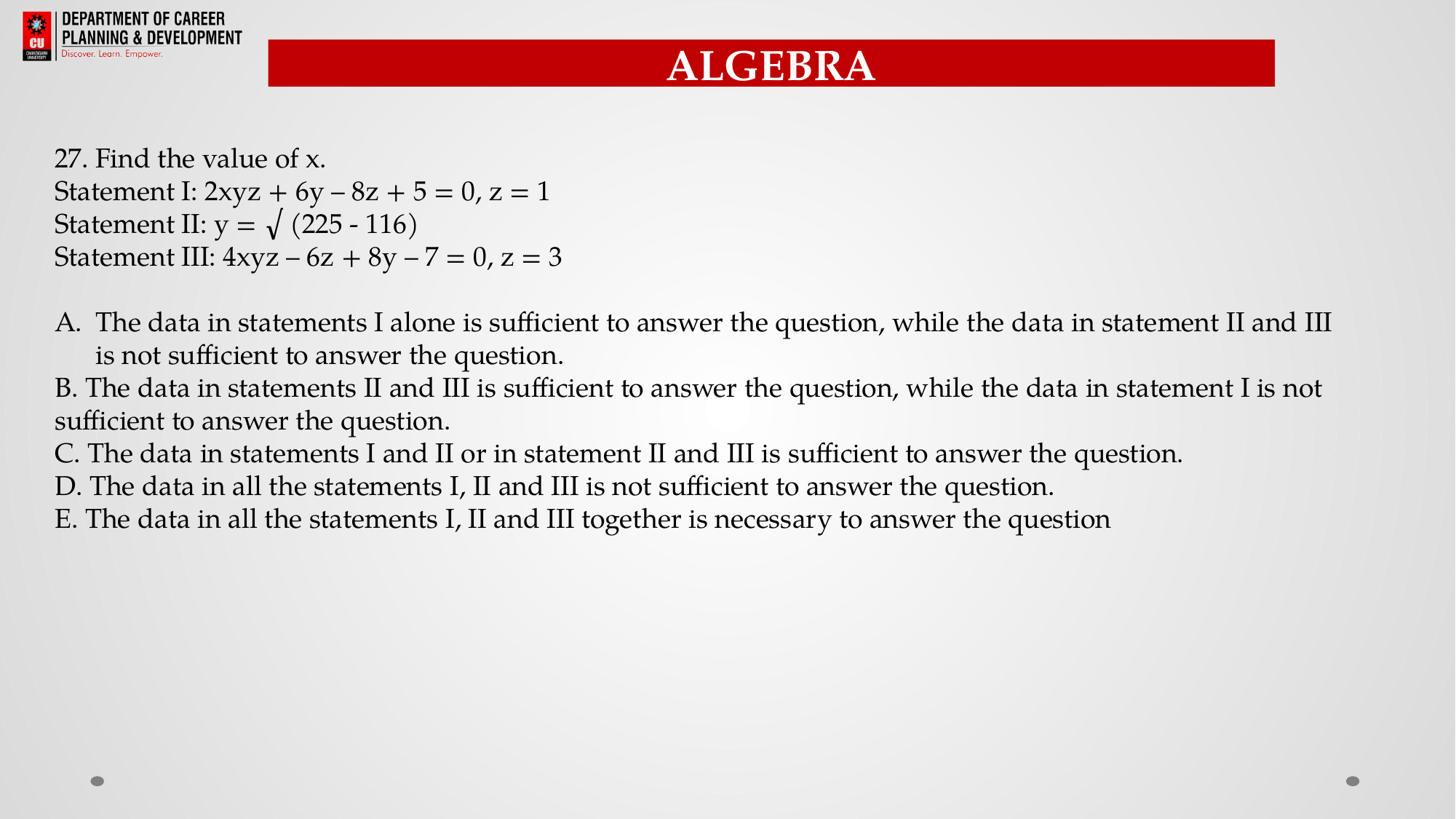

ALGEBRA
27. Find the value of x.
Statement I: 2xyz + 6y – 8z + 5 = 0, z = 1
Statement II: y = √ (225 - 116)
Statement III: 4xyz – 6z + 8y – 7 = 0, z = 3

The data in statements I alone is sufficient to answer the question, while the data in statement II and III is not sufficient to answer the question.
B. The data in statements II and III is sufficient to answer the question, while the data in statement I is not sufficient to answer the question.
C. The data in statements I and II or in statement II and III is sufficient to answer the question.
D. The data in all the statements I, II and III is not sufficient to answer the question.
E. The data in all the statements I, II and III together is necessary to answer the question